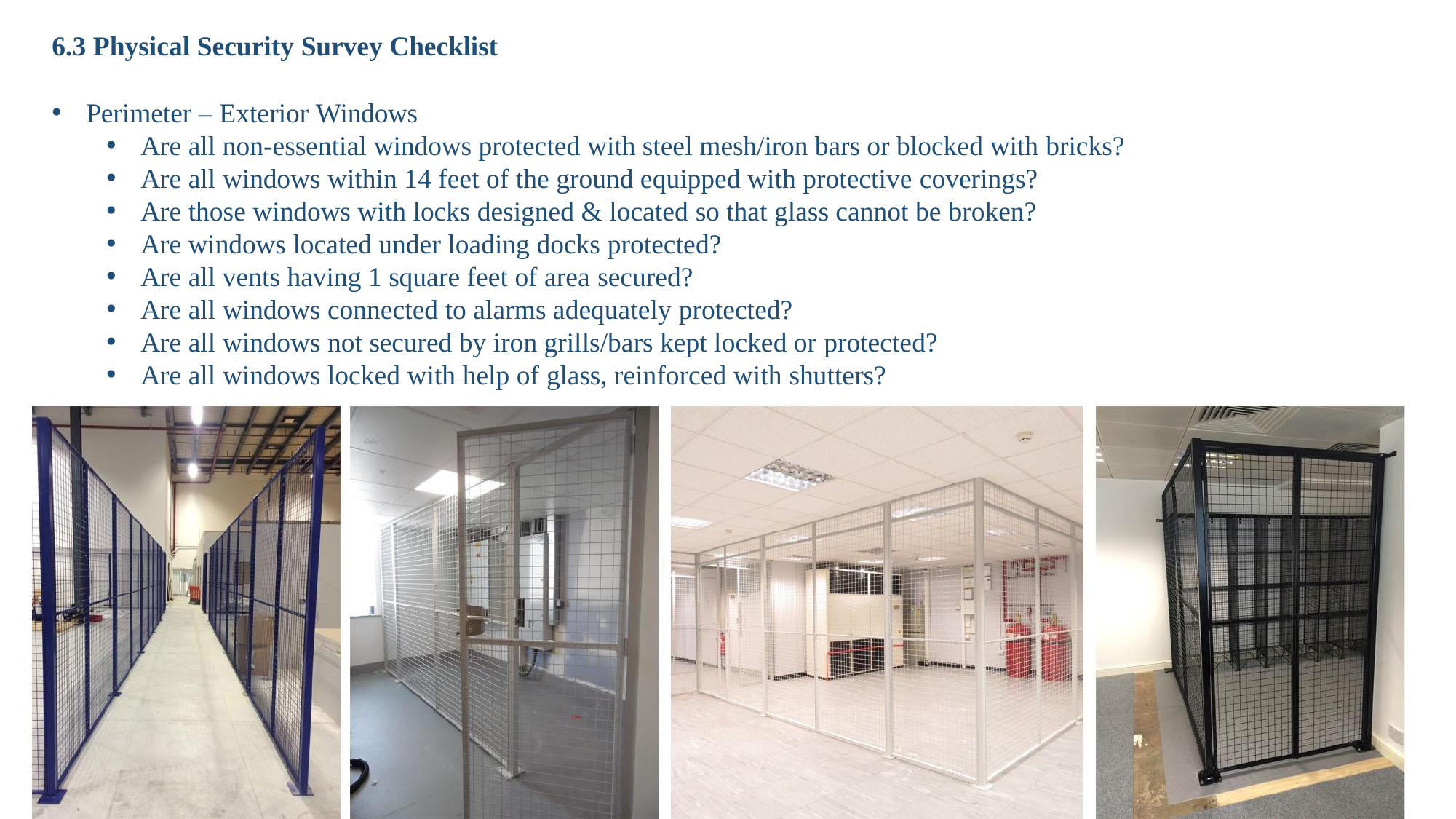

6.3 Physical Security Survey Checklist

Perimeter – Exterior Windows
Are all non-essential windows protected with steel mesh/iron bars or blocked with bricks?
Are all windows within 14 feet of the ground equipped with protective coverings?
Are those windows with locks designed & located so that glass cannot be broken?
Are windows located under loading docks protected?
Are all vents having 1 square feet of area secured?
Are all windows connected to alarms adequately protected?
Are all windows not secured by iron grills/bars kept locked or protected?
Are all windows locked with help of glass, reinforced with shutters?